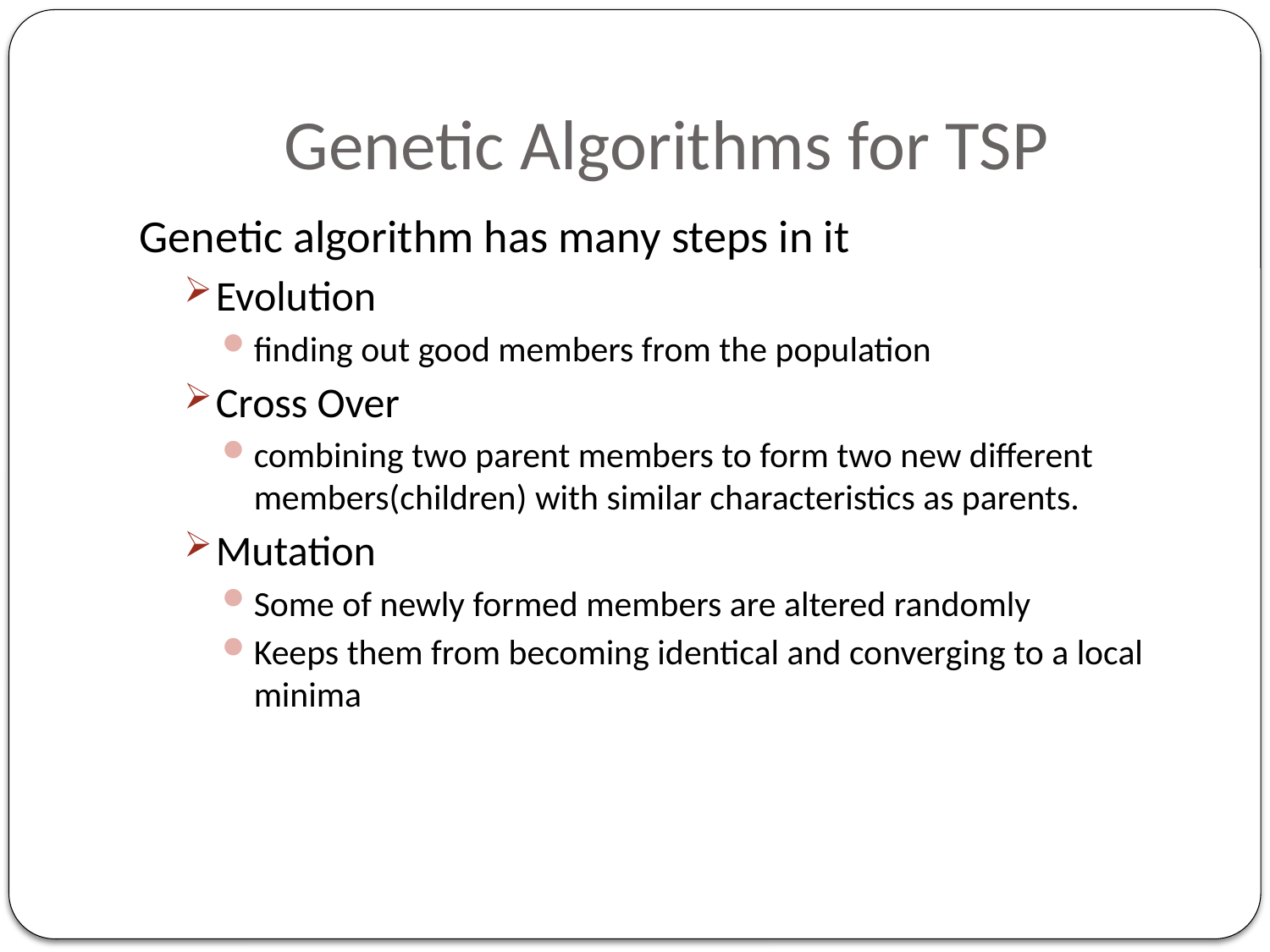

# Genetic Algorithms for TSP
Genetic algorithm has many steps in it
Evolution
finding out good members from the population
Cross Over
combining two parent members to form two new different members(children) with similar characteristics as parents.
Mutation
Some of newly formed members are altered randomly
Keeps them from becoming identical and converging to a local minima